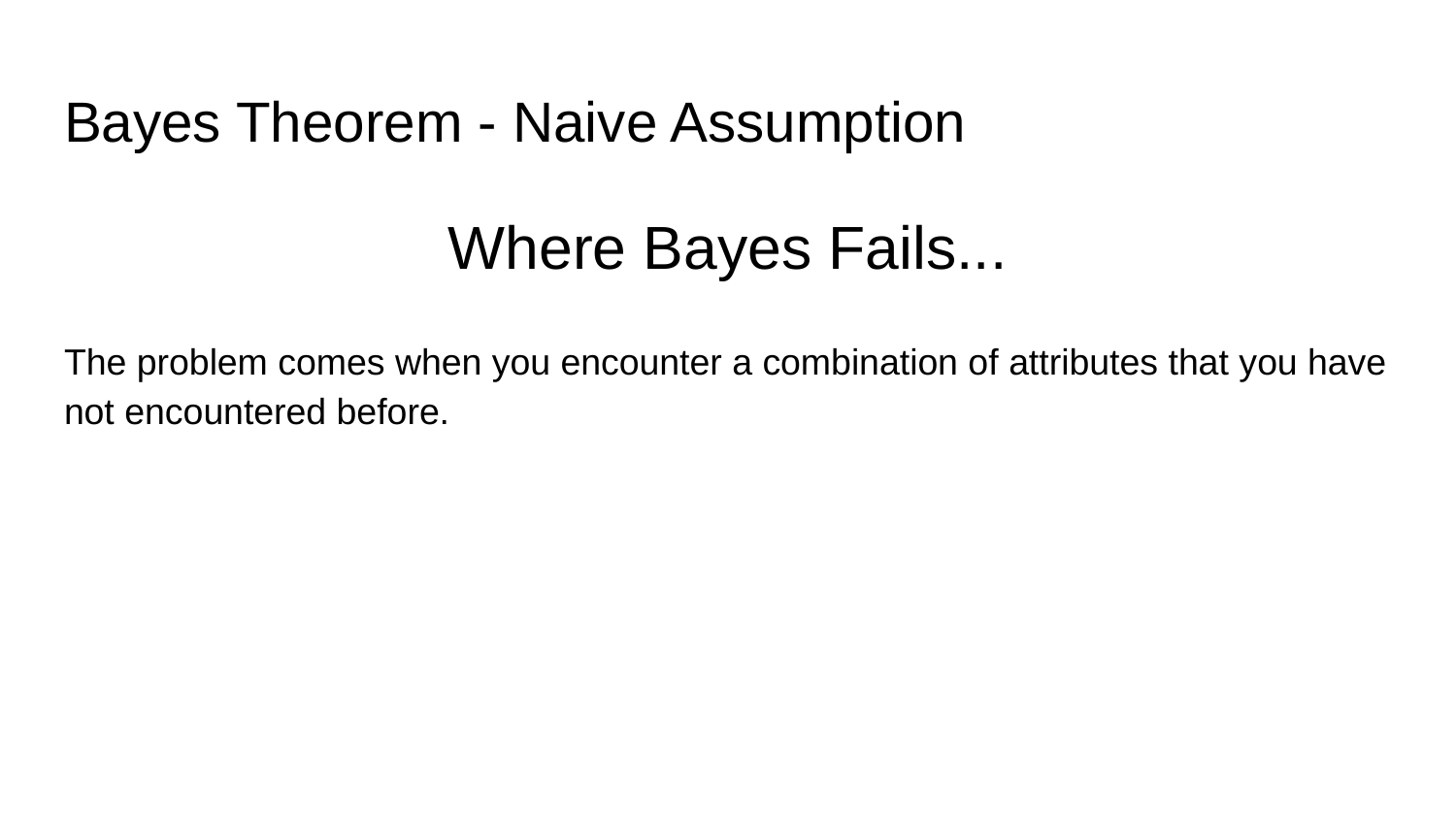

# Bayes Theorem - Naive Assumption
Where Bayes Fails...

The problem comes when you encounter a combination of attributes that you have not encountered before.